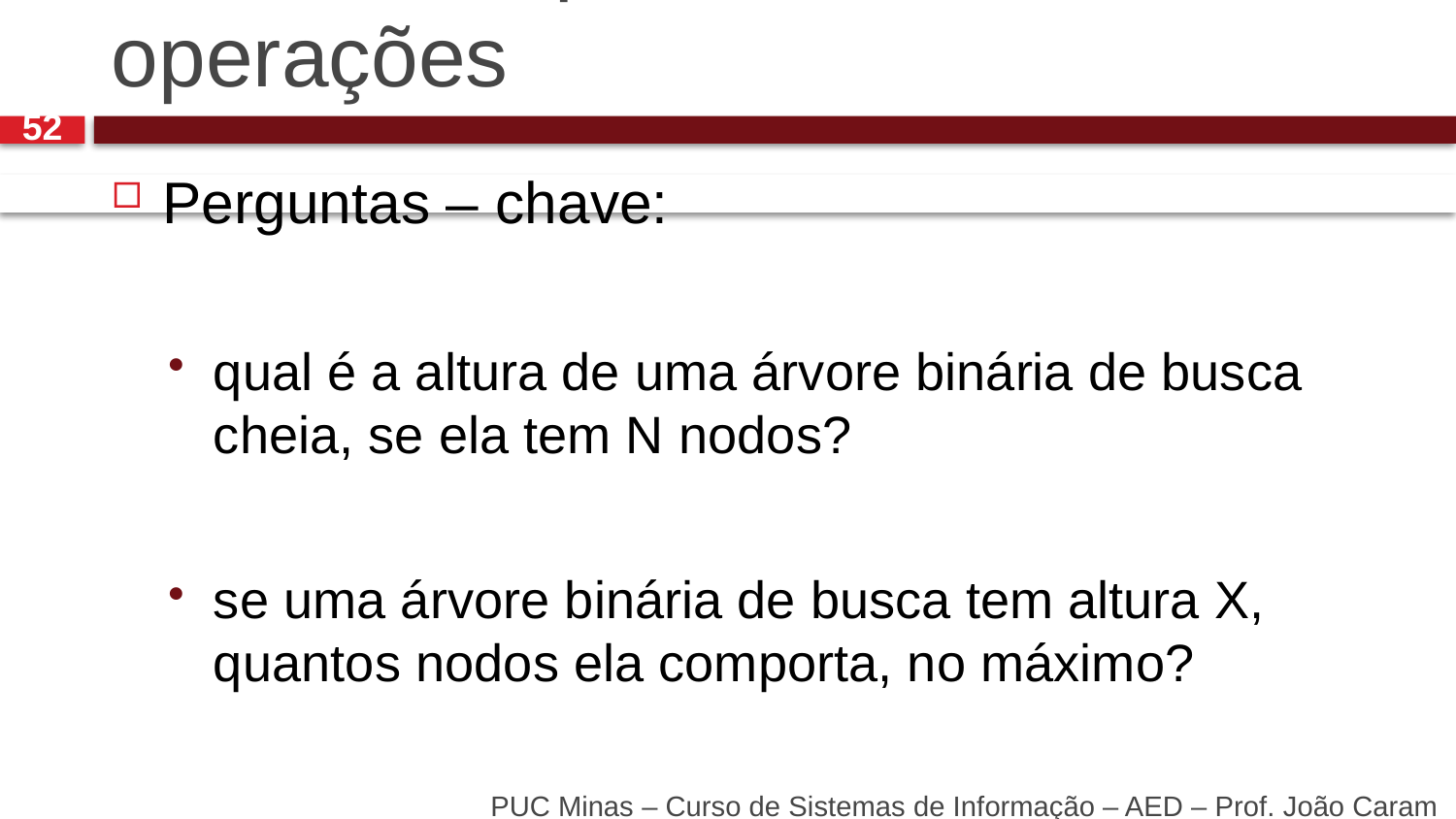

# ABB – Complexidade das operações
52
Perguntas – chave:

qual é a altura de uma árvore binária de busca cheia, se ela tem N nodos?

se uma árvore binária de busca tem altura X, quantos nodos ela comporta, no máximo?

PUC Minas – Curso de Sistemas de Informação – AED – Prof. João Caram